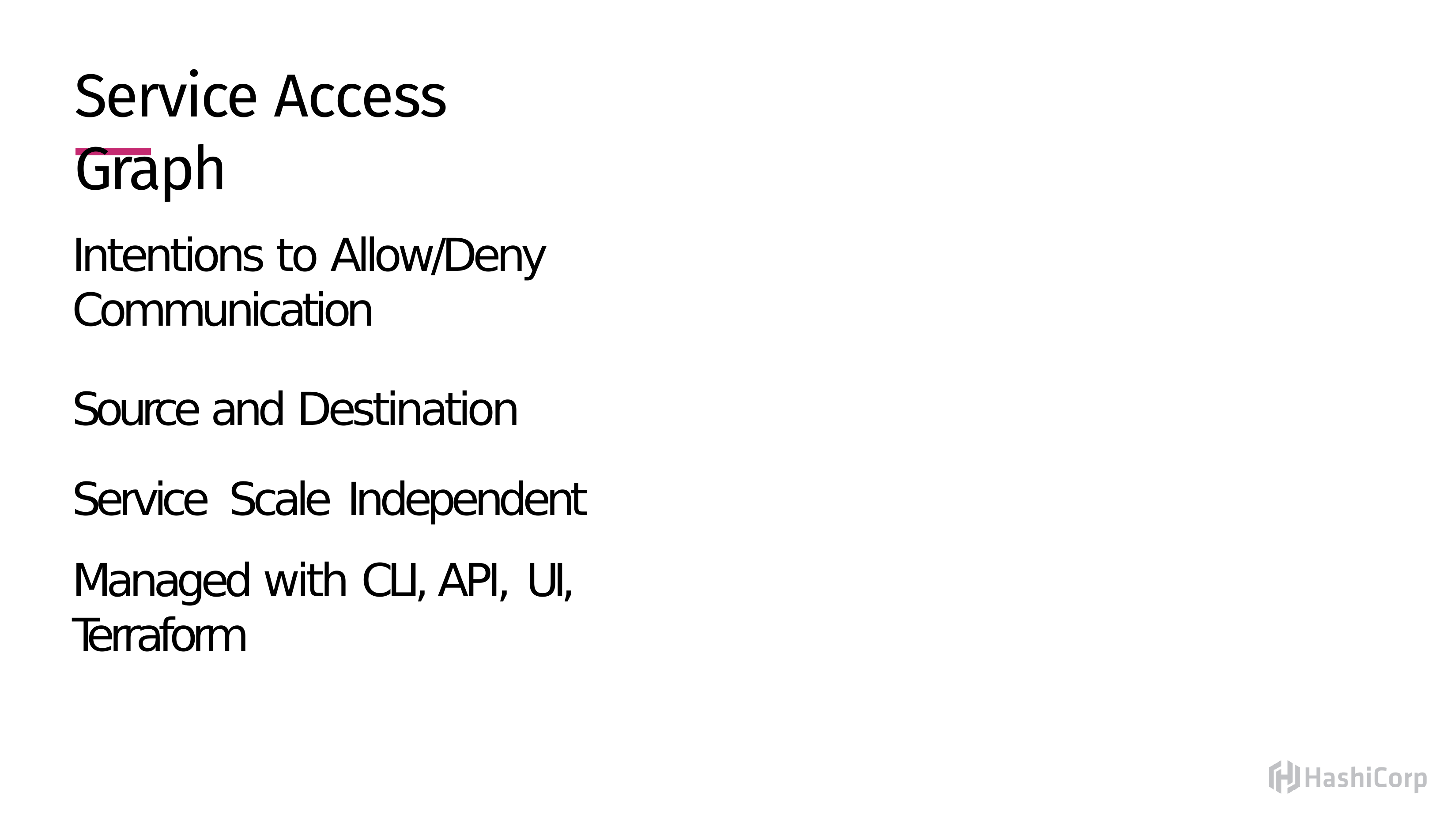

# Service Access Graph

Intentions to Allow/Deny Communication
Source and Destination Service  Scale Independent
Managed with CLI, API, UI, Terraform